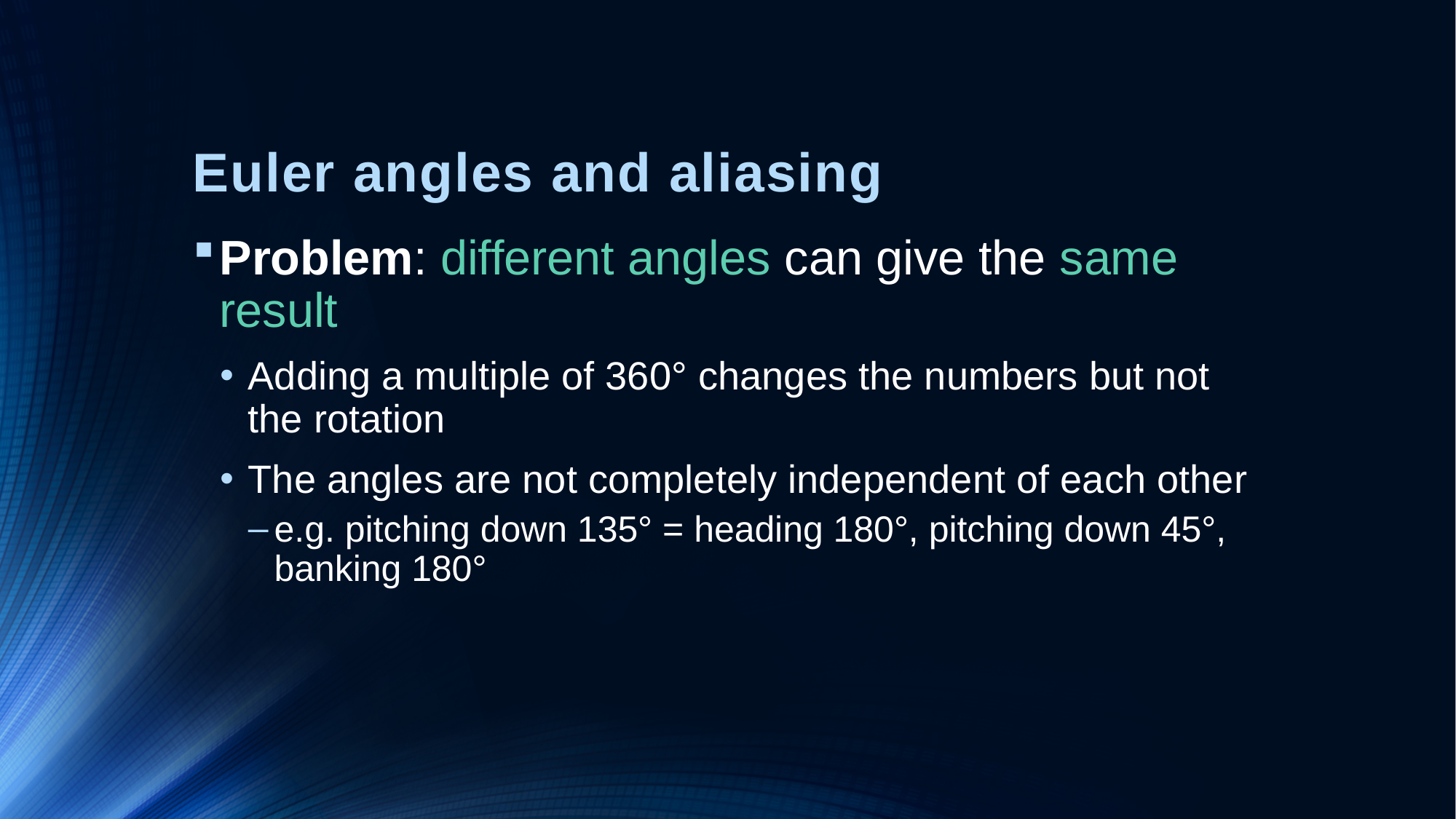

# Euler angles and aliasing
Problem: different angles can give the same result
Adding a multiple of 360° changes the numbers but not the rotation
The angles are not completely independent of each other
e.g. pitching down 135° = heading 180°, pitching down 45°, banking 180°